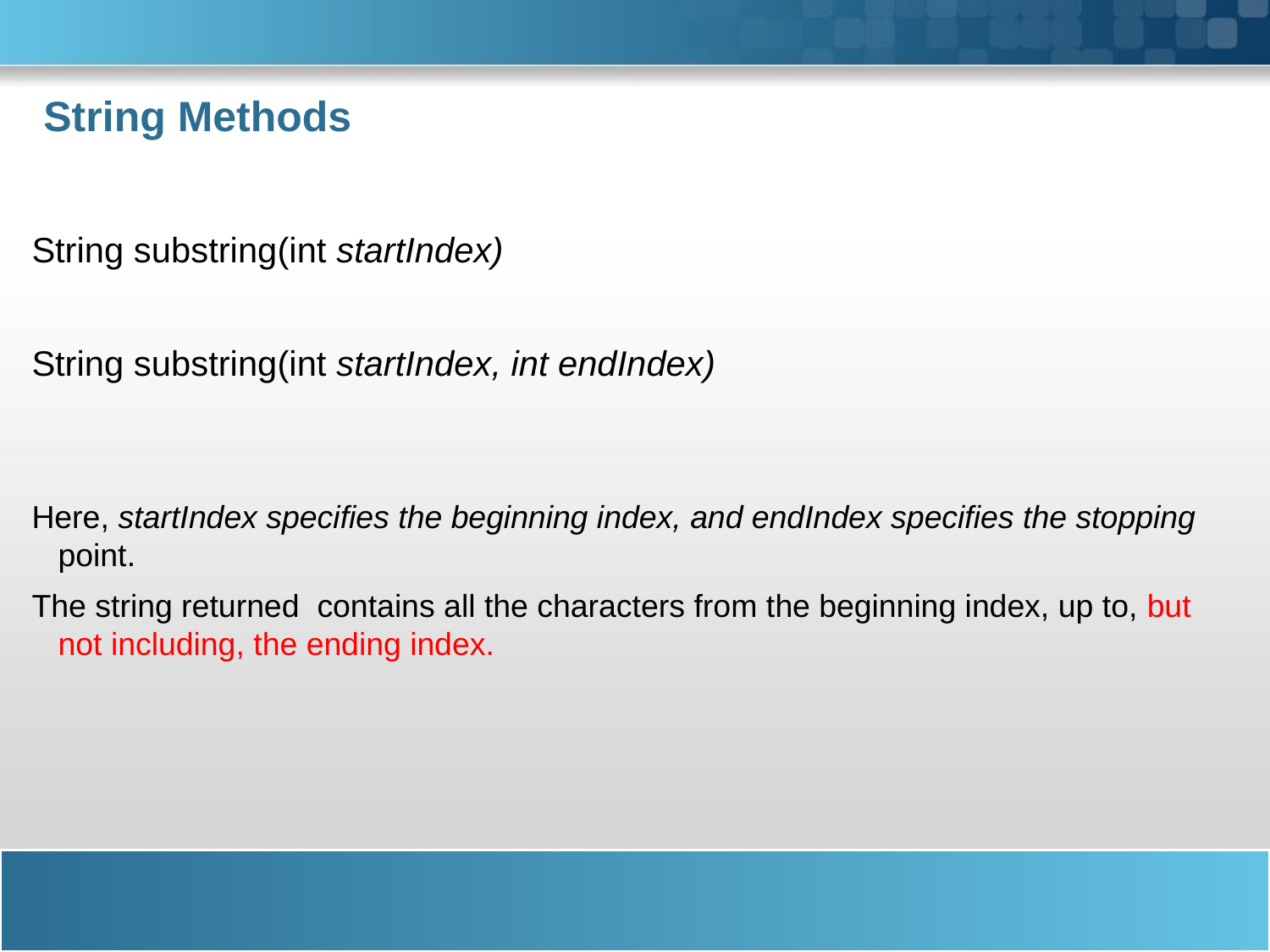

# String Methods

String substring(int startIndex)

String substring(int startIndex, int endIndex)

Here, startIndex specifies the beginning index, and endIndex specifies the stopping point.
The string returned  contains all the characters from the beginning index, up to, but not including, the ending index.